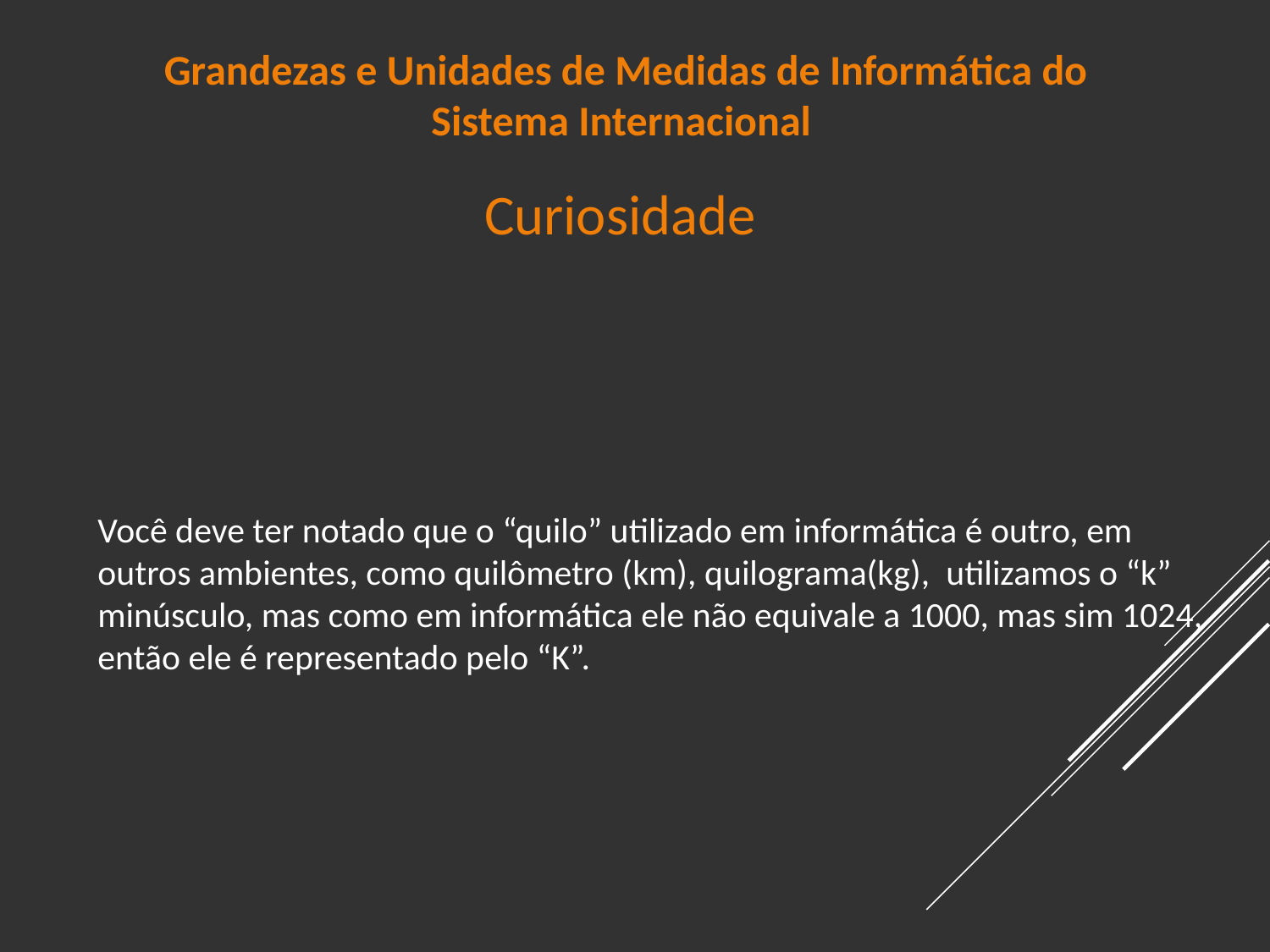

# Curiosidade
Você deve ter notado que o “quilo” utilizado em informática é outro, em outros ambientes, como quilômetro (km), quilograma(kg),  utilizamos o “k” minúsculo, mas como em informática ele não equivale a 1000, mas sim 1024, então ele é representado pelo “K”.